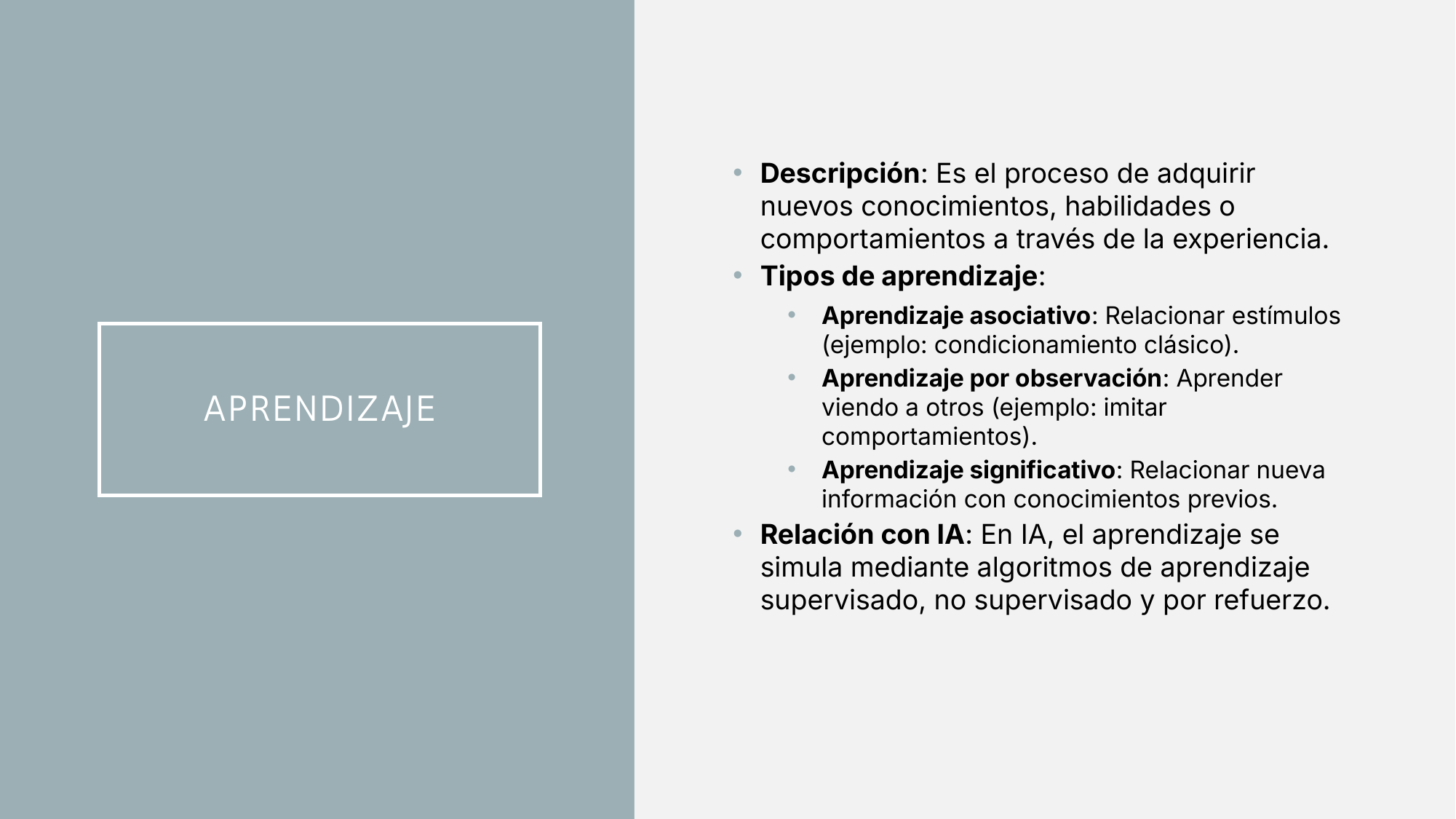

Descripción: Es el proceso de adquirir nuevos conocimientos, habilidades o comportamientos a través de la experiencia.
Tipos de aprendizaje:
Aprendizaje asociativo: Relacionar estímulos (ejemplo: condicionamiento clásico).
Aprendizaje por observación: Aprender viendo a otros (ejemplo: imitar comportamientos).
Aprendizaje significativo: Relacionar nueva información con conocimientos previos.
Relación con IA: En IA, el aprendizaje se simula mediante algoritmos de aprendizaje supervisado, no supervisado y por refuerzo.

# Aprendizaje